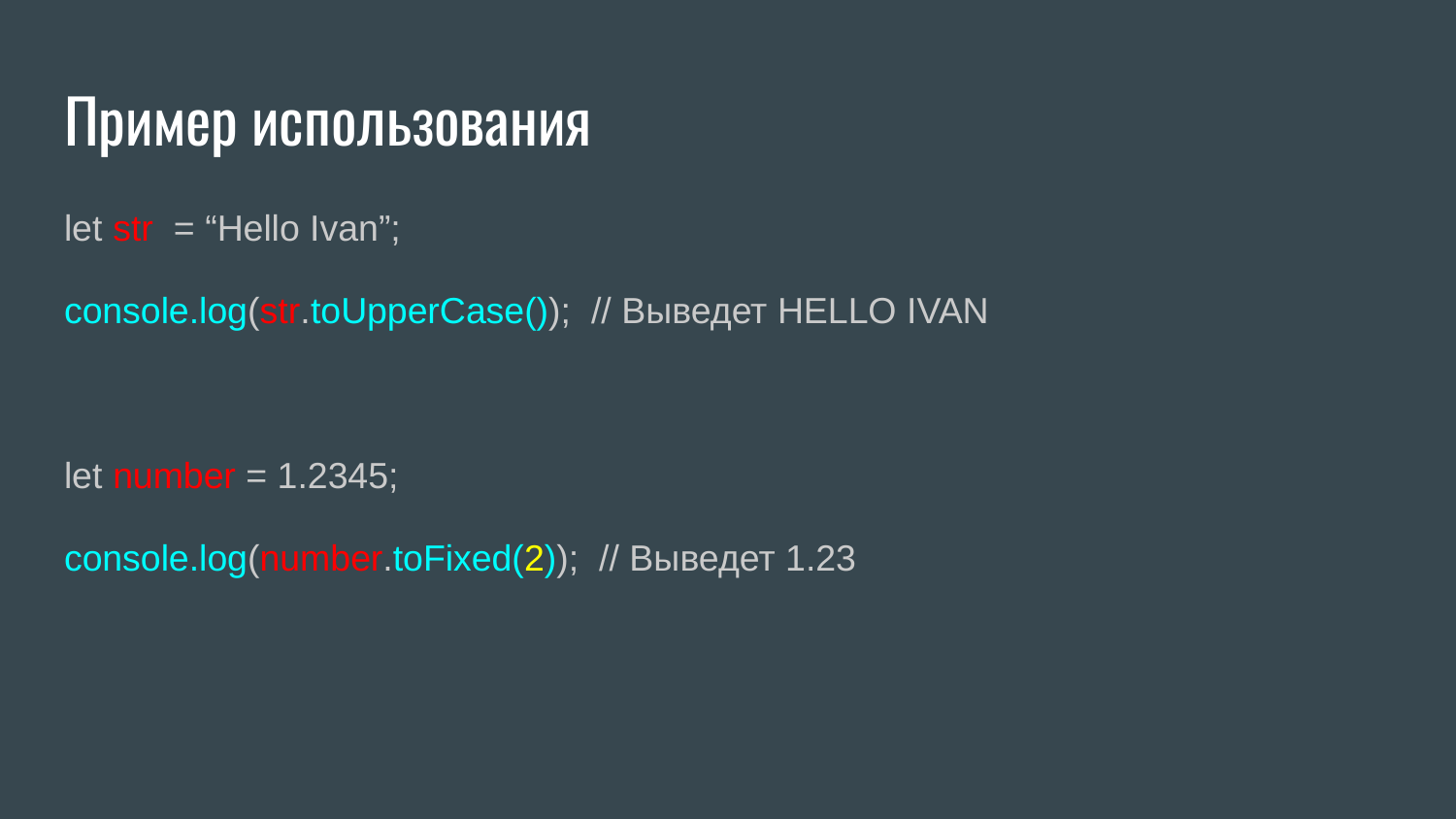

# Пример использования
let str  = “Hello Ivan”;
console.log(str.toUpperCase());  // Выведет HELLO IVAN

let number = 1.2345;
console.log(number.toFixed(2));  // Выведет 1.23